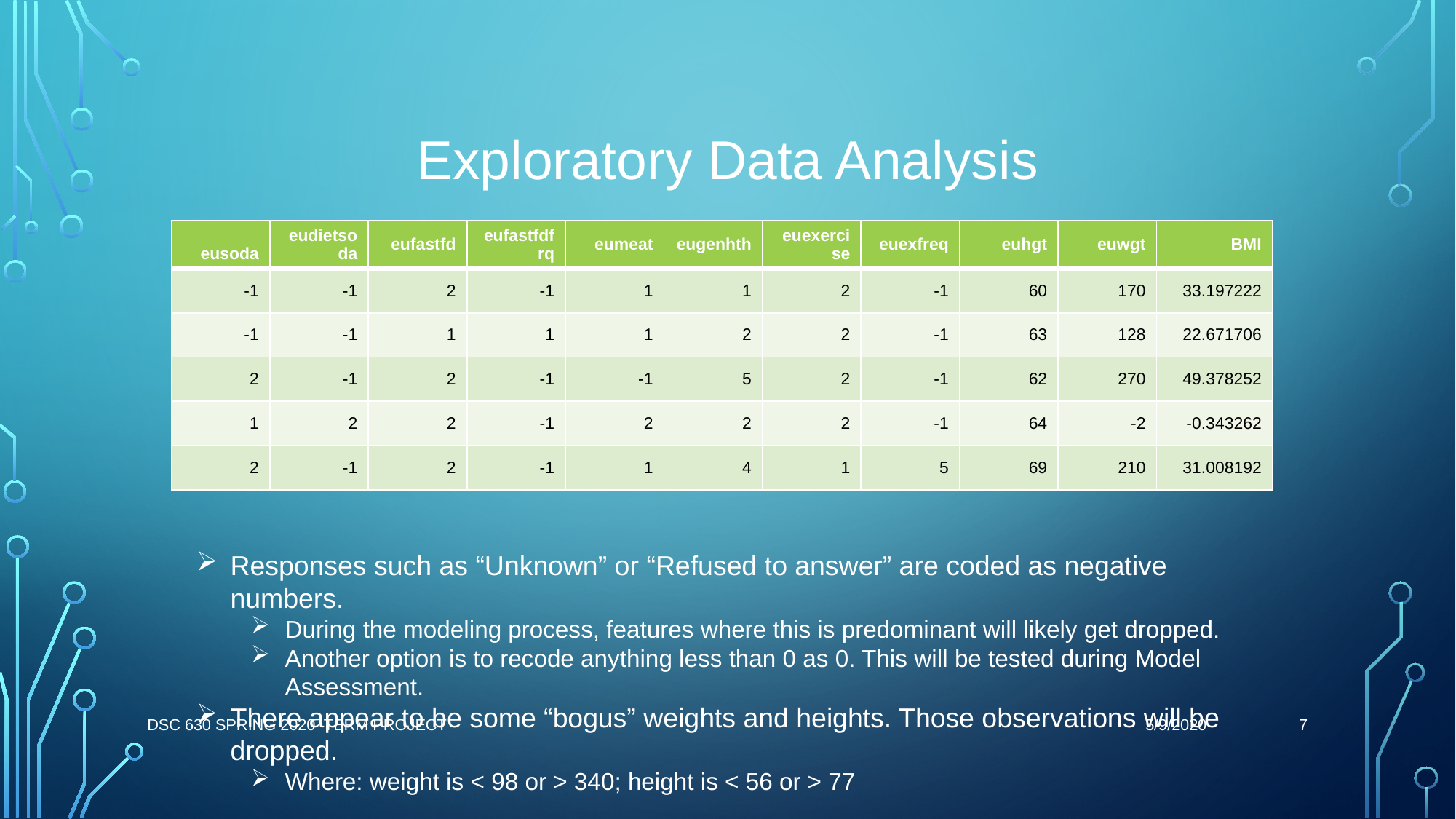

# Exploratory Data Analysis
| eusoda | eudietsoda | eufastfd | eufastfdfrq | eumeat | eugenhth | euexercise | euexfreq | euhgt | euwgt | BMI |
| --- | --- | --- | --- | --- | --- | --- | --- | --- | --- | --- |
| -1 | -1 | 2 | -1 | 1 | 1 | 2 | -1 | 60 | 170 | 33.197222 |
| -1 | -1 | 1 | 1 | 1 | 2 | 2 | -1 | 63 | 128 | 22.671706 |
| 2 | -1 | 2 | -1 | -1 | 5 | 2 | -1 | 62 | 270 | 49.378252 |
| 1 | 2 | 2 | -1 | 2 | 2 | 2 | -1 | 64 | -2 | -0.343262 |
| 2 | -1 | 2 | -1 | 1 | 4 | 1 | 5 | 69 | 210 | 31.008192 |
Responses such as “Unknown” or “Refused to answer” are coded as negative numbers.
During the modeling process, features where this is predominant will likely get dropped.
Another option is to recode anything less than 0 as 0. This will be tested during Model Assessment.
There appear to be some “bogus” weights and heights. Those observations will be dropped.
Where: weight is < 98 or > 340; height is < 56 or > 77
7
DSC 630 Spring 2020  Term Project
5/9/2020